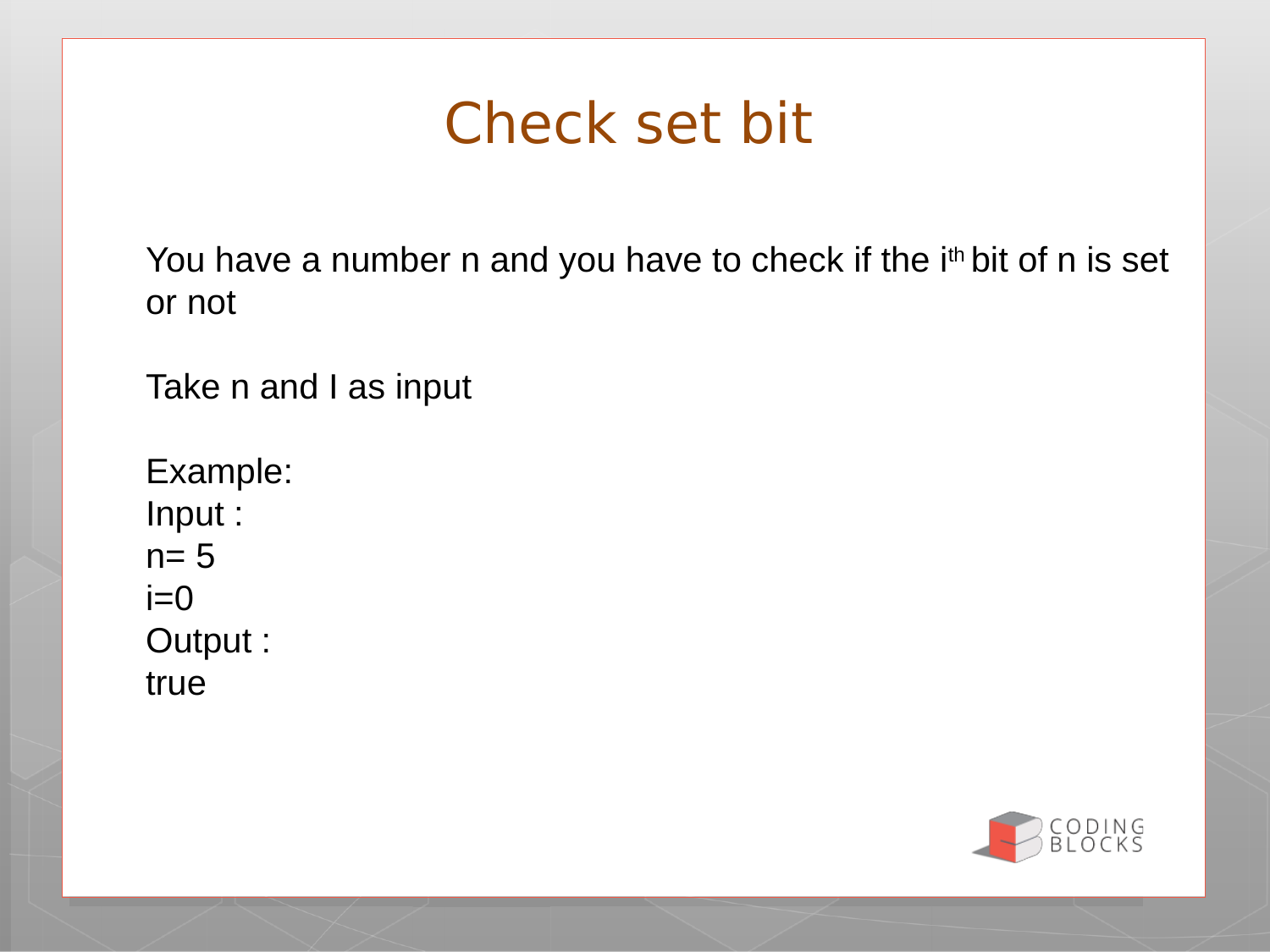

# Check set bit
You have a number n and you have to check if the ith bit of n is set or not

Take n and I as input

Example:
Input :
n= 5
i=0
Output :
true